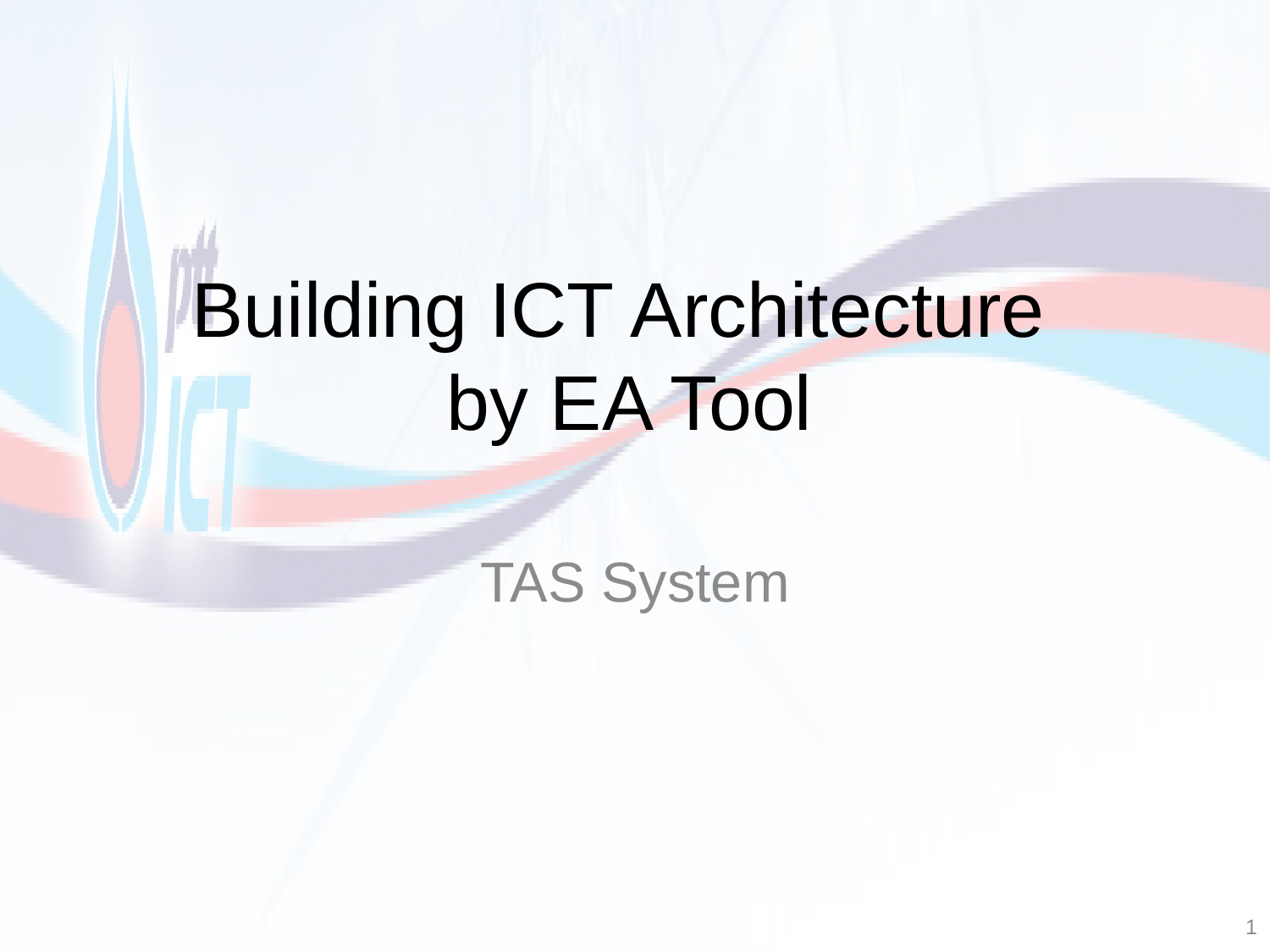

# Building ICT Architecture by EA Tool
TAS System
1